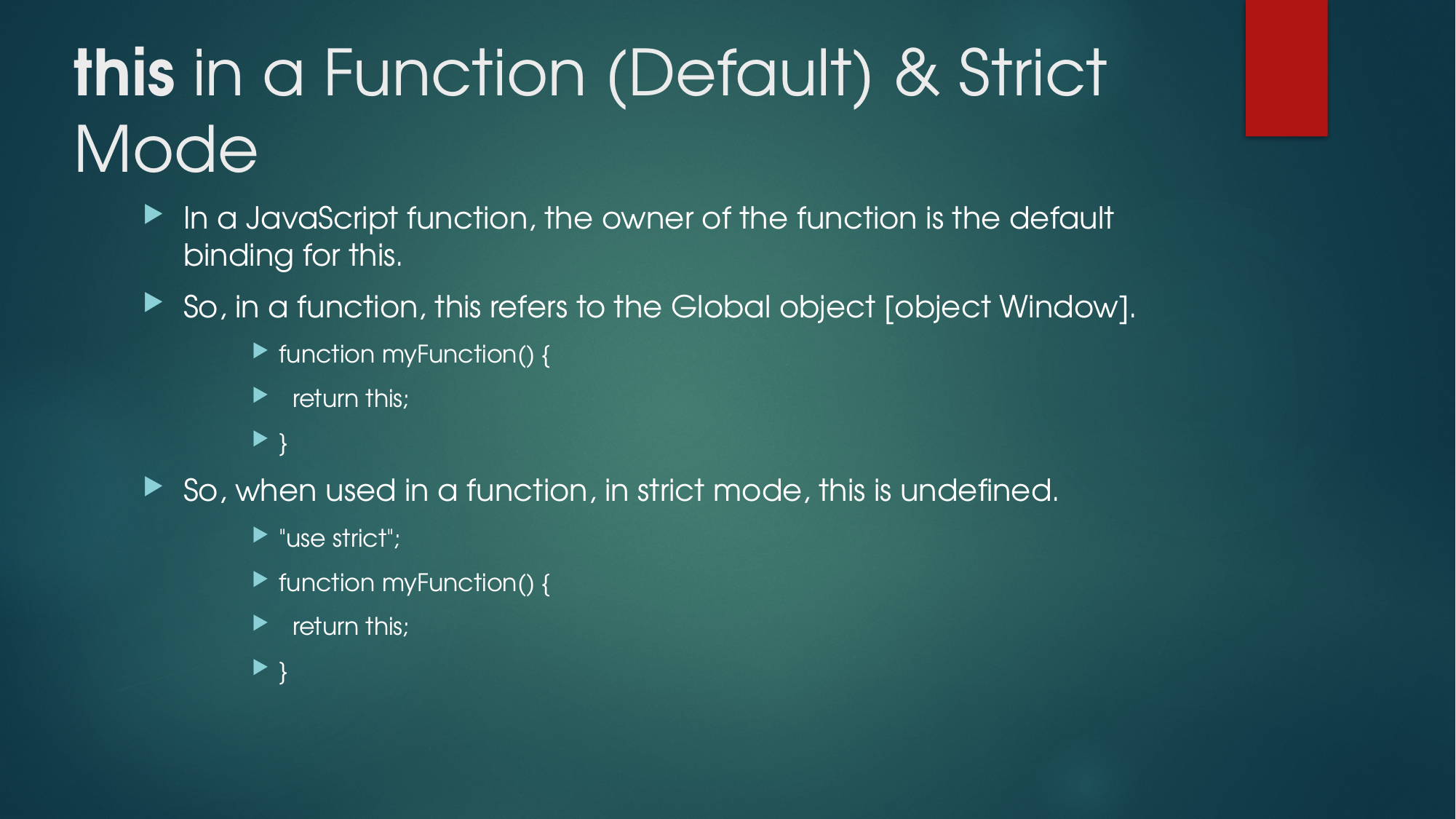

# this in a Function (Default) & Strict Mode
In a JavaScript function, the owner of the function is the default binding for this.
So, in a function, this refers to the Global object [object Window].
function myFunction() {
  return this;
}
So, when used in a function, in strict mode, this is undefined.
"use strict";
function myFunction() {
  return this;
}